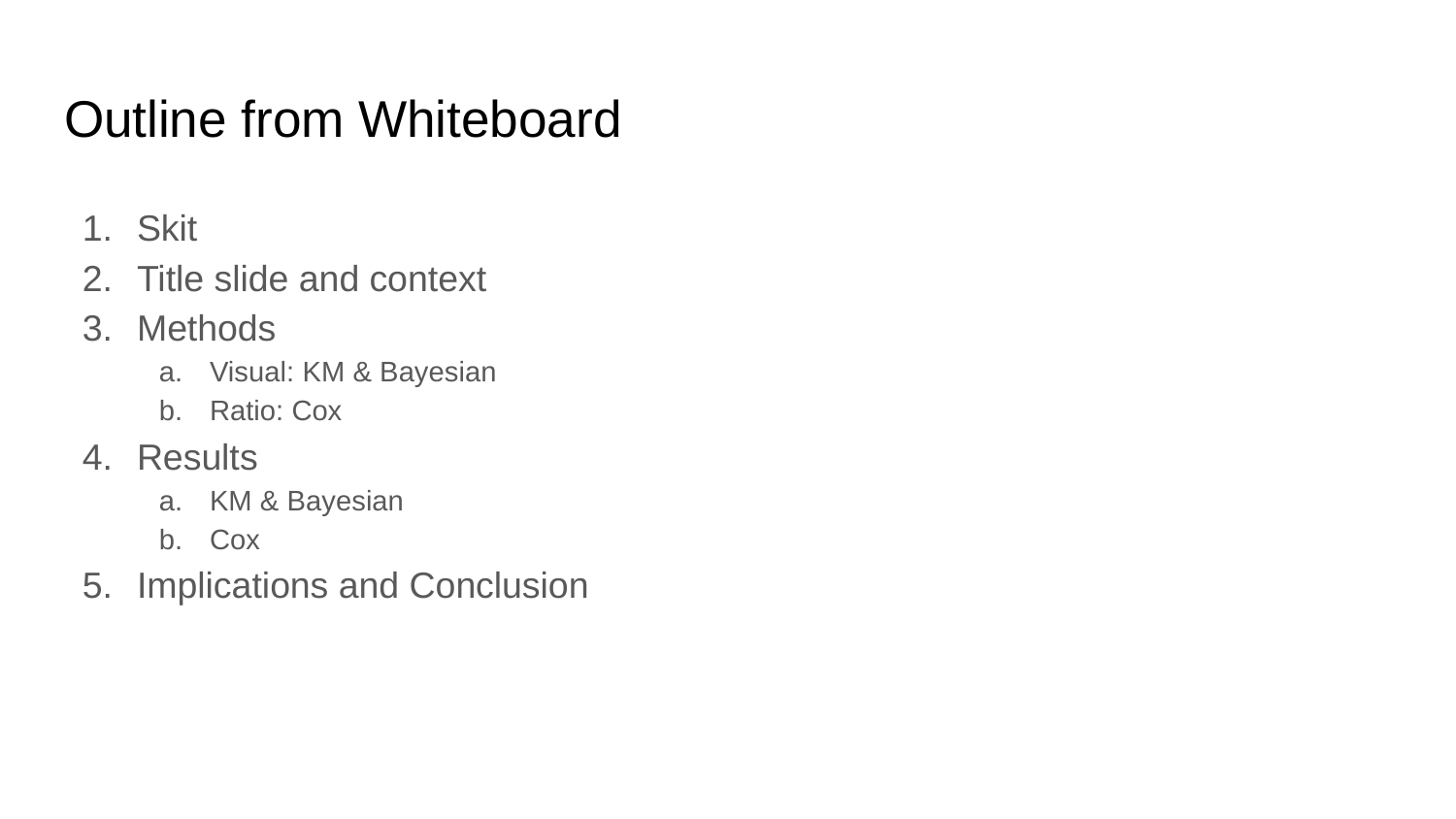

# Outline from Whiteboard
Skit
Title slide and context
Methods
Visual: KM & Bayesian
Ratio: Cox
Results
KM & Bayesian
Cox
Implications and Conclusion